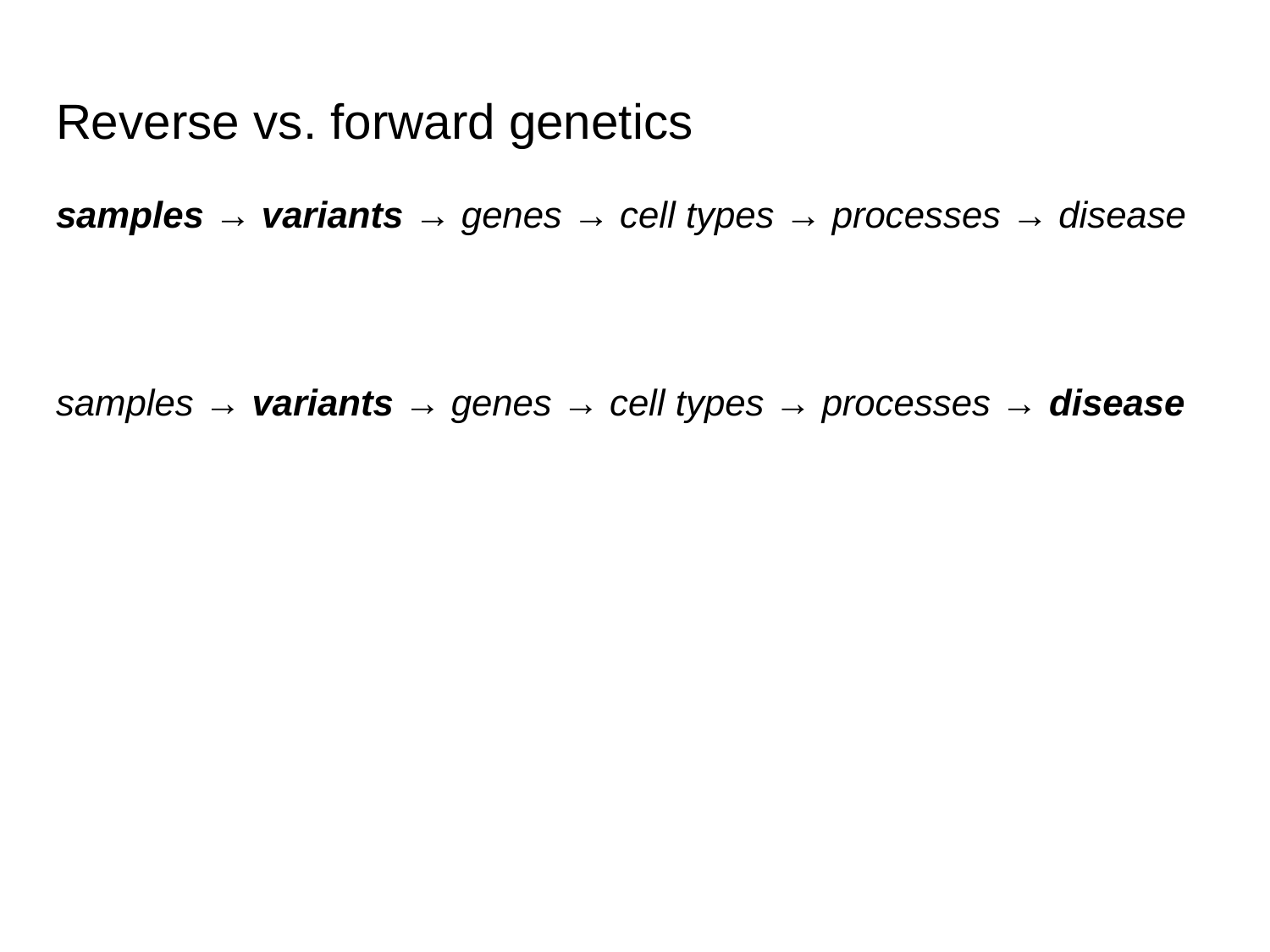

# Reverse vs. forward genetics
samples → variants → genes → cell types → processes → disease

samples → variants → genes → cell types → processes → disease